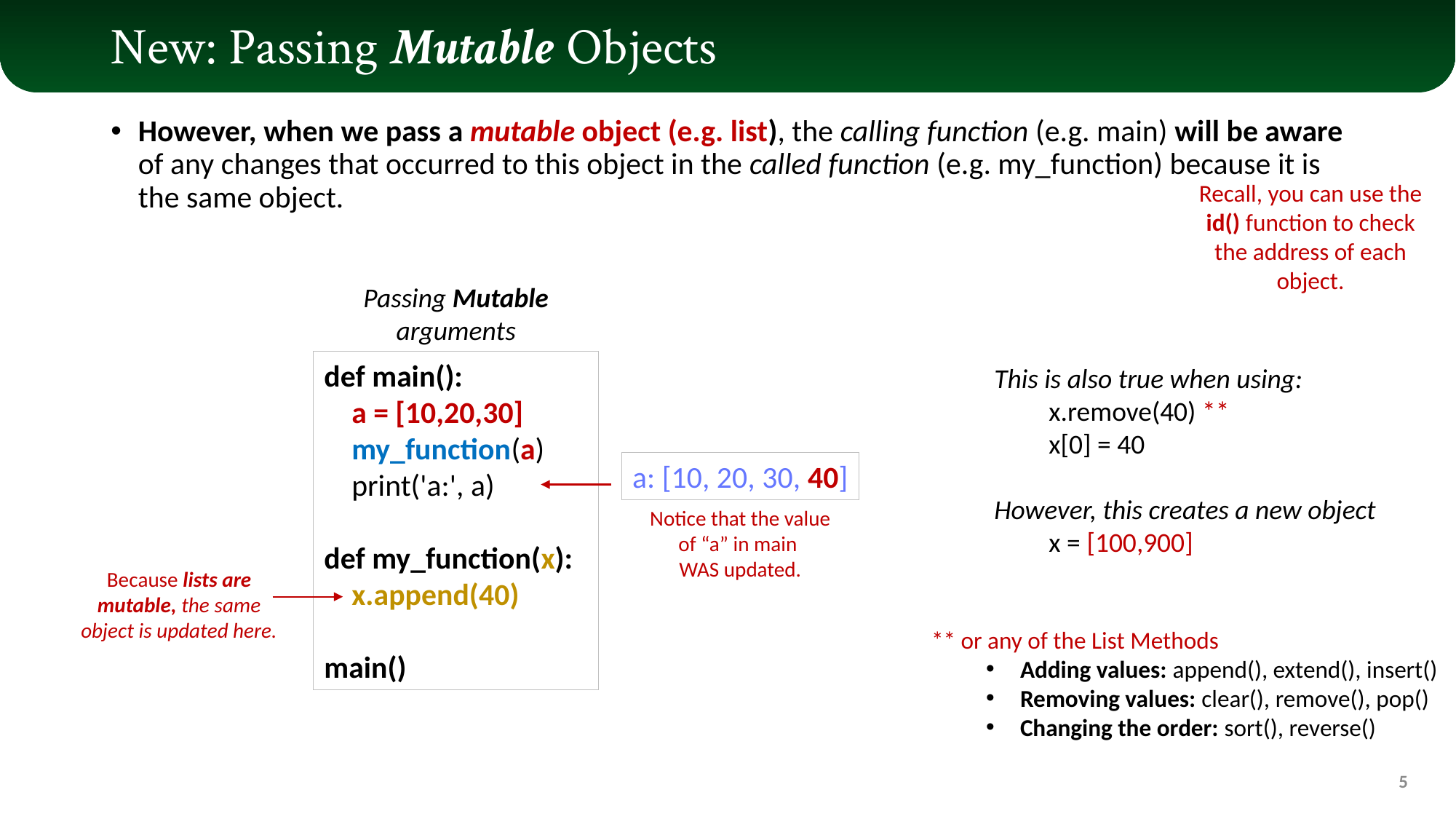

# New: Passing Mutable Objects
However, when we pass a mutable object (e.g. list), the calling function (e.g. main) will be aware of any changes that occurred to this object in the called function (e.g. my_function) because it is the same object.
Recall, you can use the id() function to check the address of each object.
Passing Mutable arguments
def main():
    a = [10,20,30]
    my_function(a)
    print('a:', a)

def my_function(x):
    x.append(40)

main()
This is also true when using:
x.remove(40) **
x[0] = 40

However, this creates a new object
x = [100,900]
a: [10, 20, 30, 40]
Notice that the value of “a” in main
WAS updated.
Because lists are mutable, the same object is updated here.
** or any of the List Methods
Adding values: append(), extend(), insert()
Removing values: clear(), remove(), pop()
Changing the order: sort(), reverse()
5